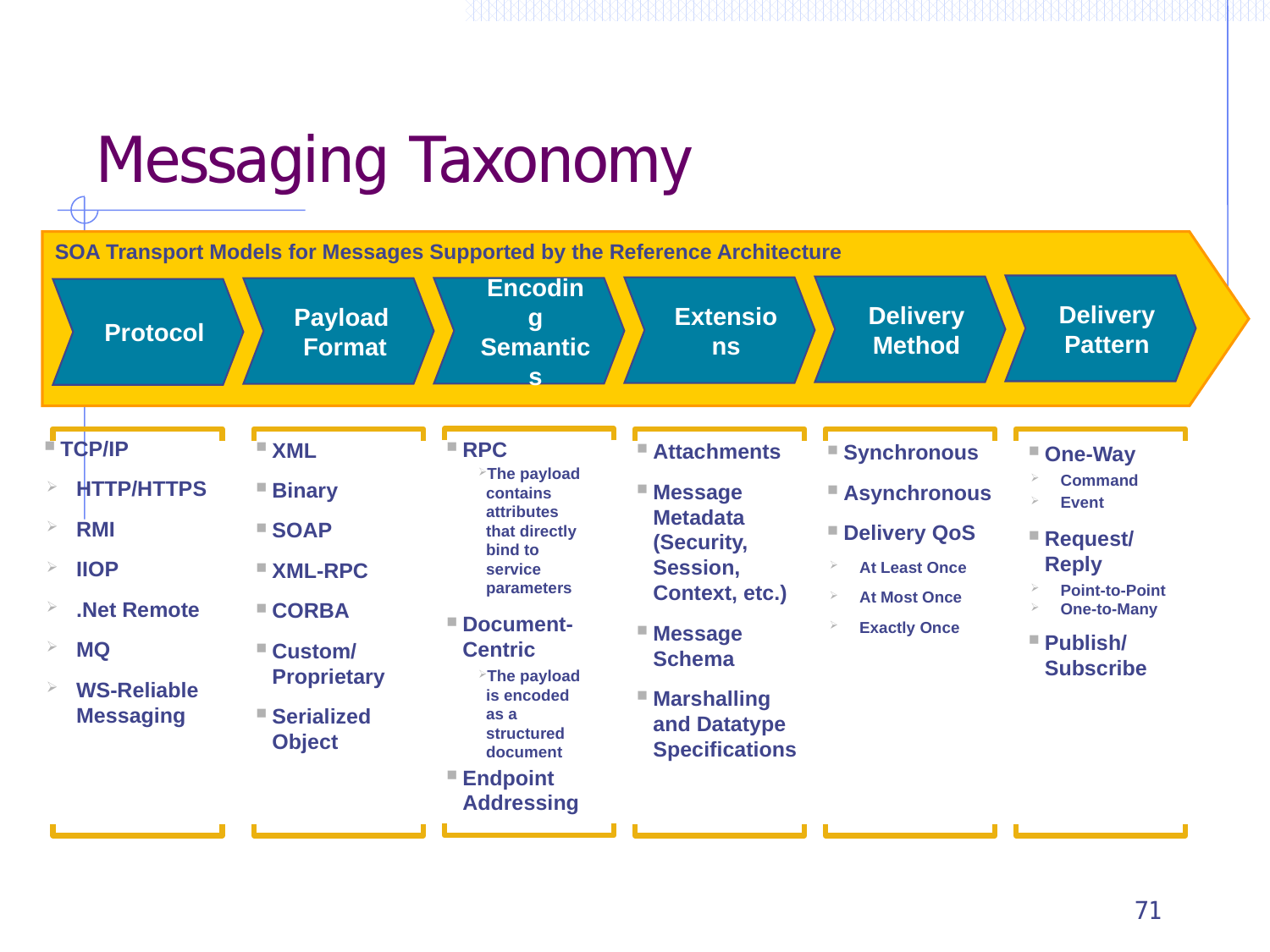

# Messaging Taxonomy
SOA Transport Models for Messages Supported by the Reference Architecture
Delivery
Pattern
Delivery
Method
Extensions
Encoding
Semantics
Payload
Format
Protocol

TCP/IP
HTTP/HTTPS
RMI
IIOP
.Net Remote
MQ
WS-Reliable Messaging

RPC
The payload contains attributes that directly bind to service parameters
Document-Centric
The payload is encoded as a structured document
Endpoint Addressing
XML
Binary
SOAP
XML-RPC
CORBA
Custom/ Proprietary
Serialized Object
Attachments
Message Metadata (Security, Session, Context, etc.)
Message Schema
Marshalling and Datatype Specifications

Synchronous
Asynchronous
Delivery QoS
At Least Once
At Most Once
Exactly Once

One-Way
Command
Event
Request/
Reply
Point-to-Point
One-to-Many
Publish/
Subscribe

71